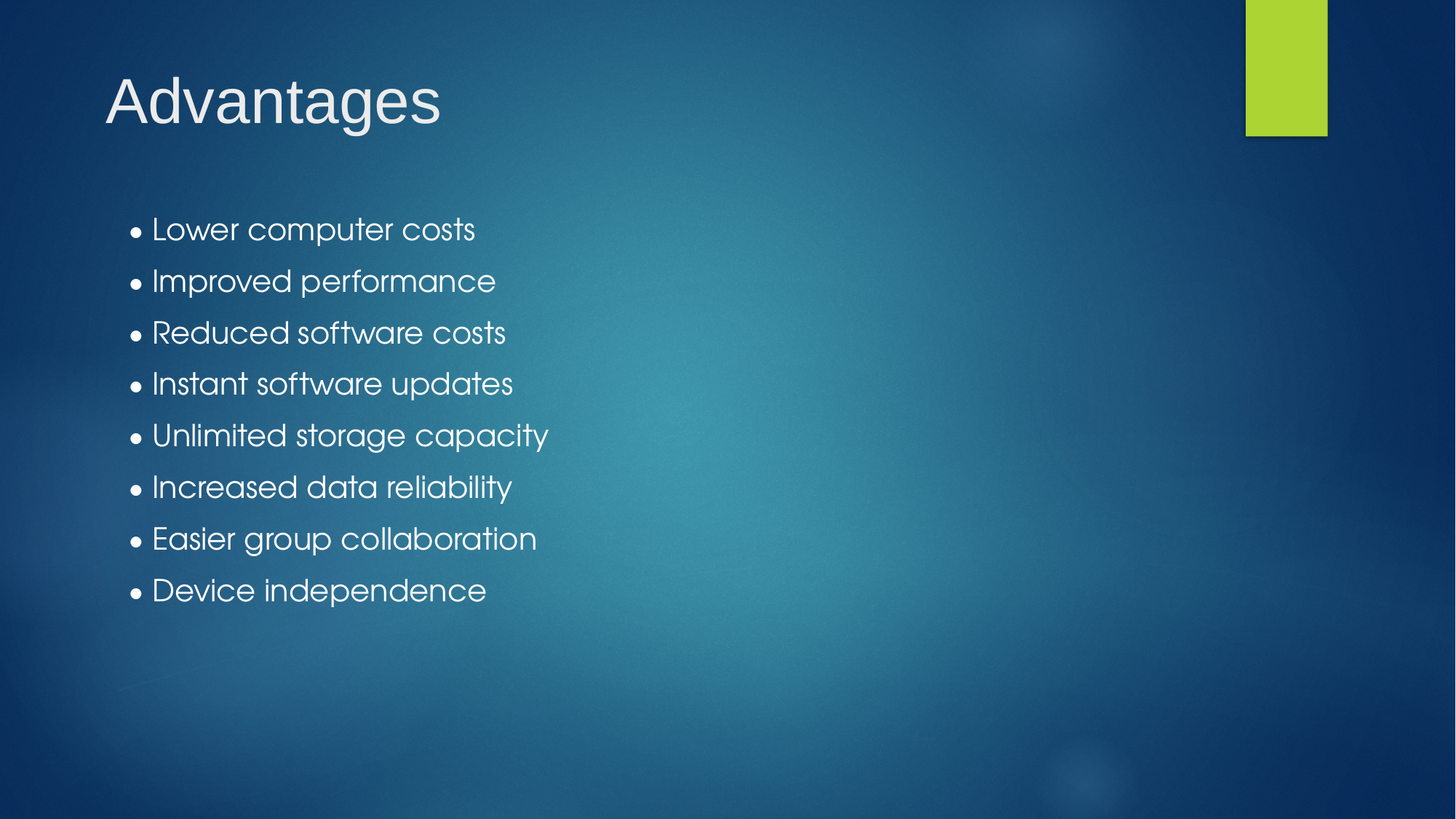

# Advantages

• Lower computer costs
• Improved performance
• Reduced software costs
• Instant software updates
• Unlimited storage capacity
• Increased data reliability
• Easier group collaboration
• Device independence